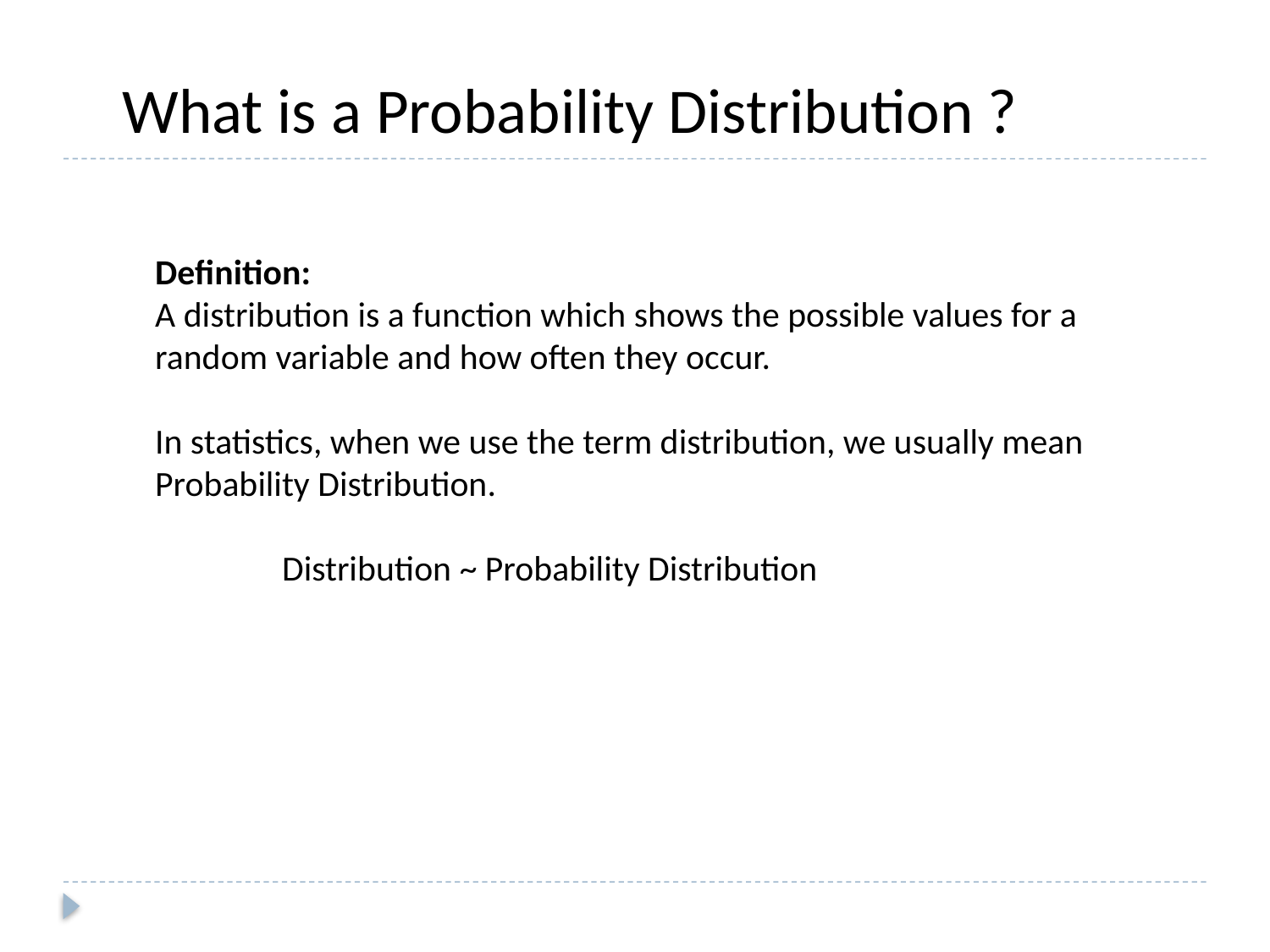

What is a Probability Distribution ?
Definition:
A distribution is a function which shows the possible values for a
random variable and how often they occur.

In statistics, when we use the term distribution, we usually mean
Probability Distribution.

	Distribution ~ Probability Distribution